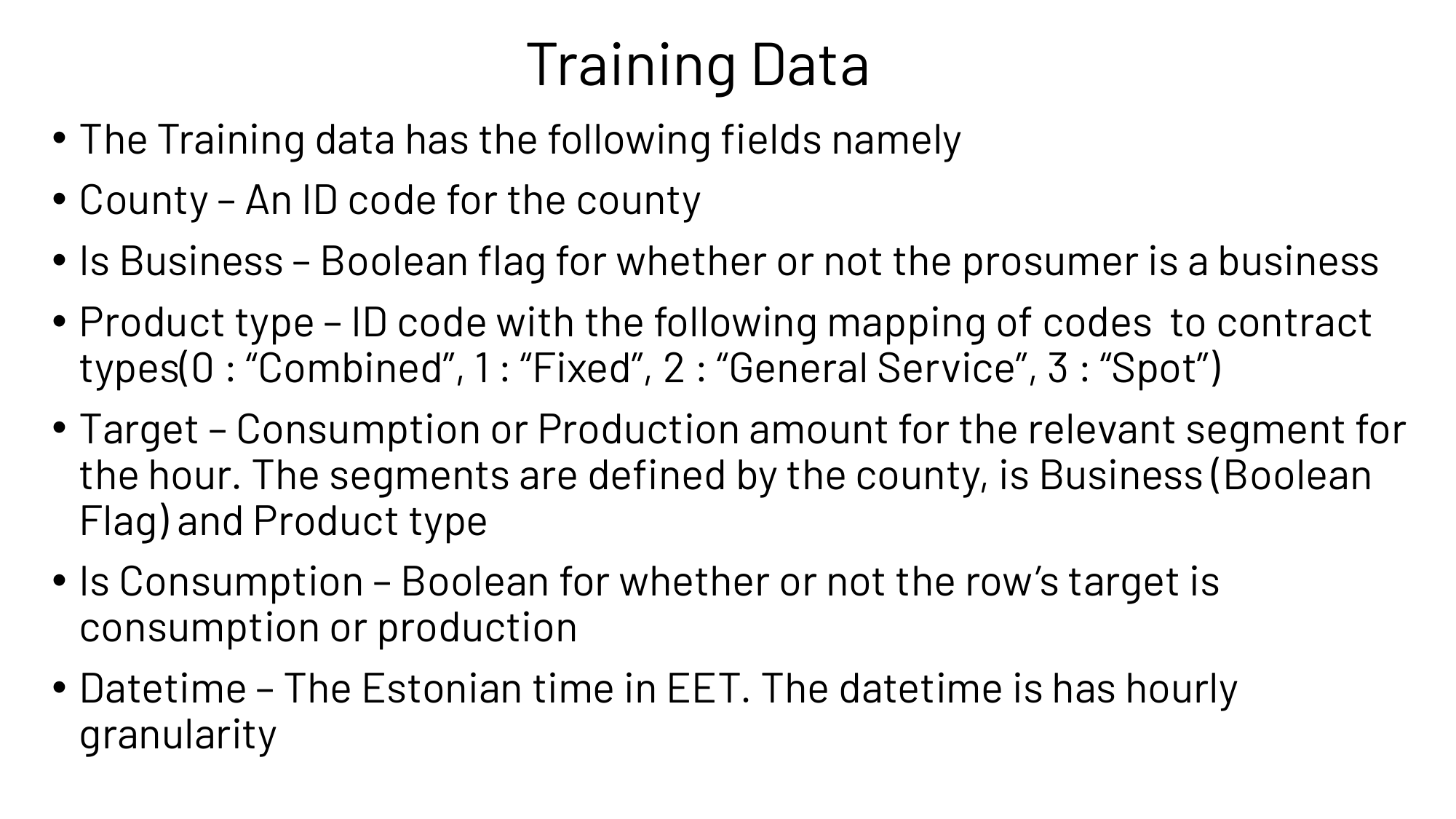

# Training Data
The Training data has the following fields namely
County – An ID code for the county
Is Business – Boolean flag for whether or not the prosumer is a business
Product type – ID code with the following mapping of codes  to contract types(0 : “Combined”, 1 : “Fixed”, 2 : “General Service”, 3 : “Spot”)
Target – Consumption or Production amount for the relevant segment for the hour. The segments are defined by the county, is Business (Boolean Flag) and Product type
Is Consumption – Boolean for whether or not the row’s target is consumption or production
Datetime – The Estonian time in EET. The datetime is has hourly granularity